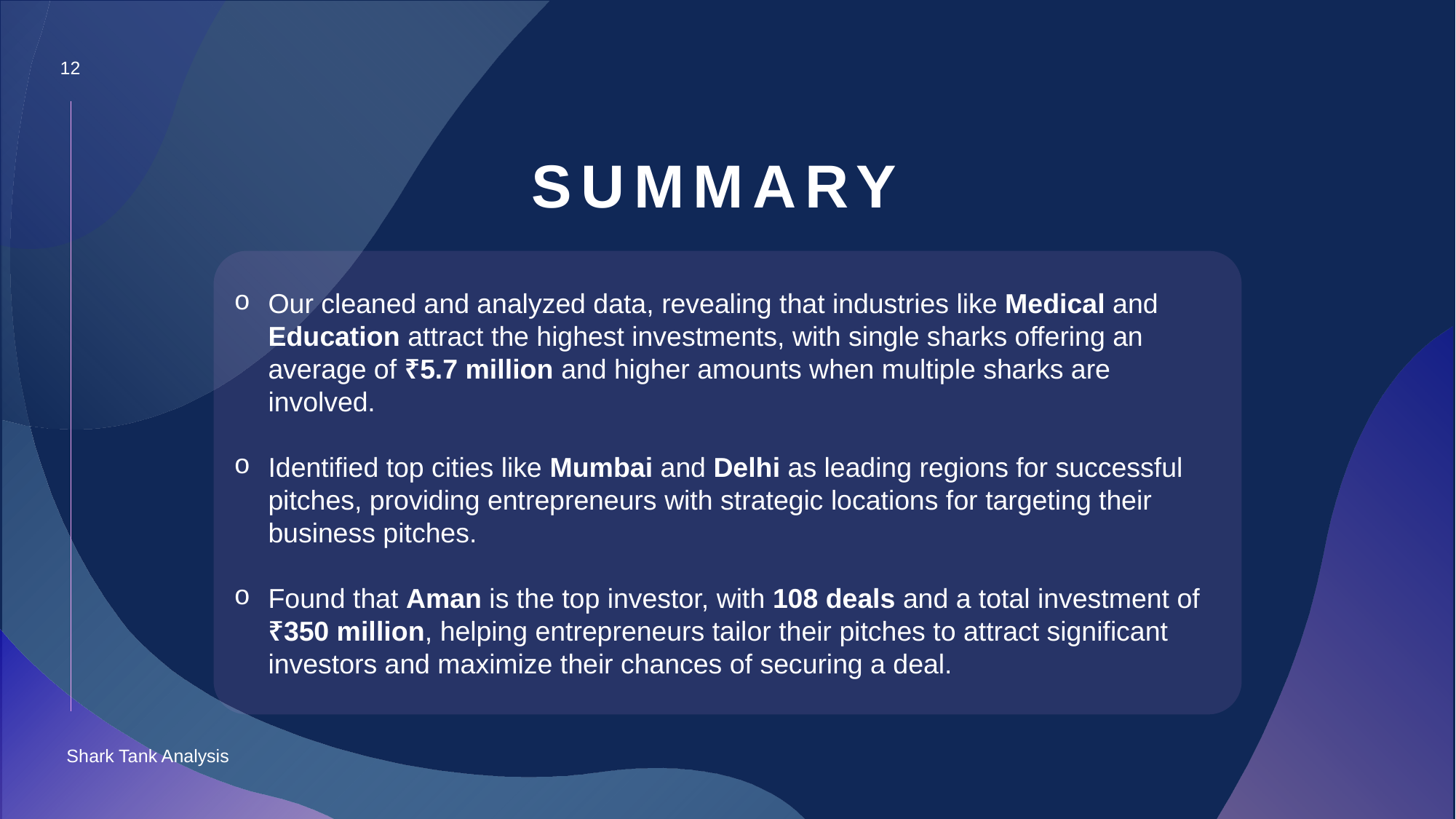

12
# Summary
Our cleaned and analyzed data, revealing that industries like Medical and Education attract the highest investments, with single sharks offering an average of ₹5.7 million and higher amounts when multiple sharks are involved.

Identified top cities like Mumbai and Delhi as leading regions for successful pitches, providing entrepreneurs with strategic locations for targeting their business pitches.

Found that Aman is the top investor, with 108 deals and a total investment of ₹350 million, helping entrepreneurs tailor their pitches to attract significant investors and maximize their chances of securing a deal.
Shark Tank Analysis